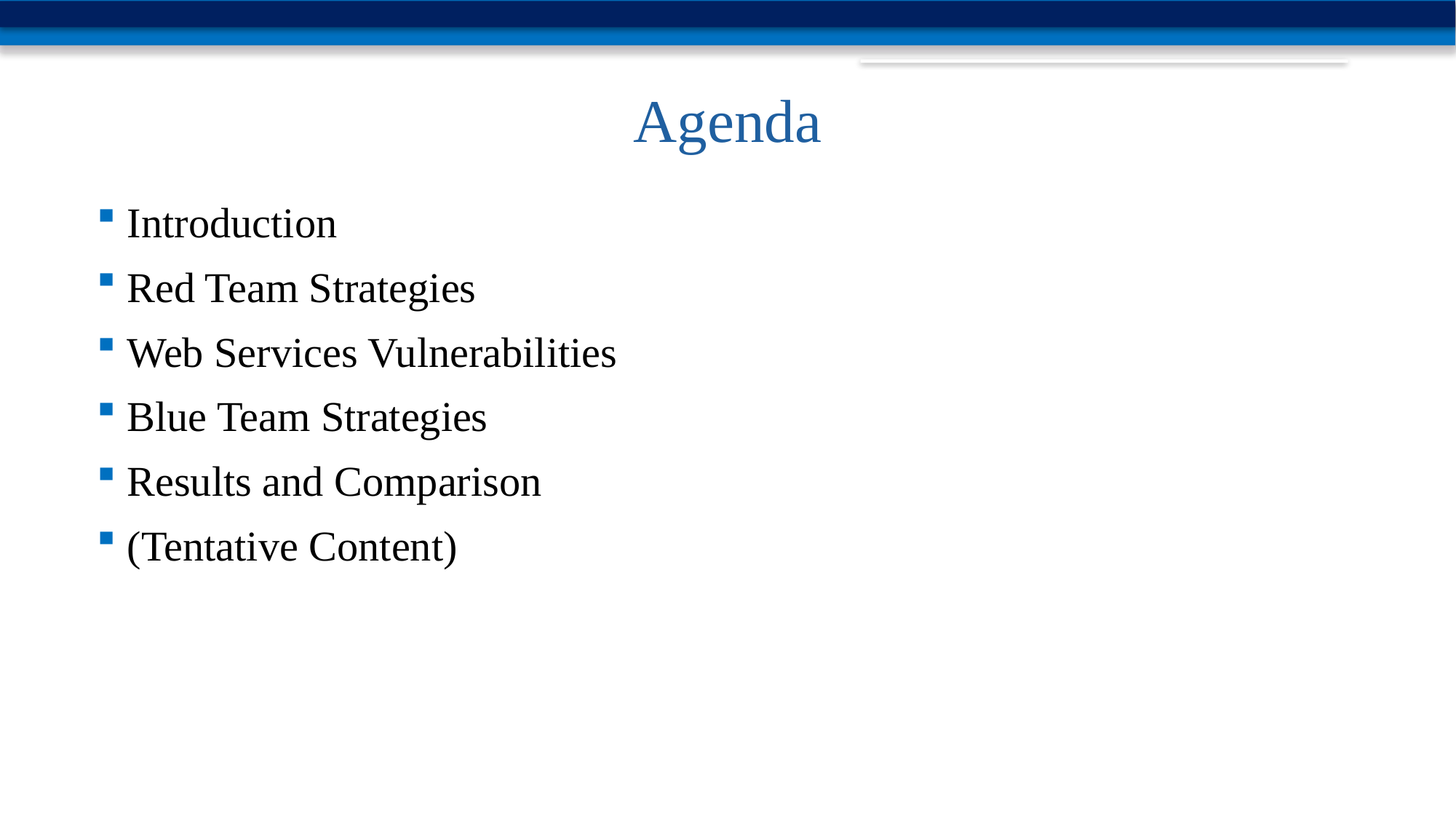

# Agenda
Introduction
Red Team Strategies
Web Services Vulnerabilities
Blue Team Strategies
Results and Comparison
(Tentative Content)